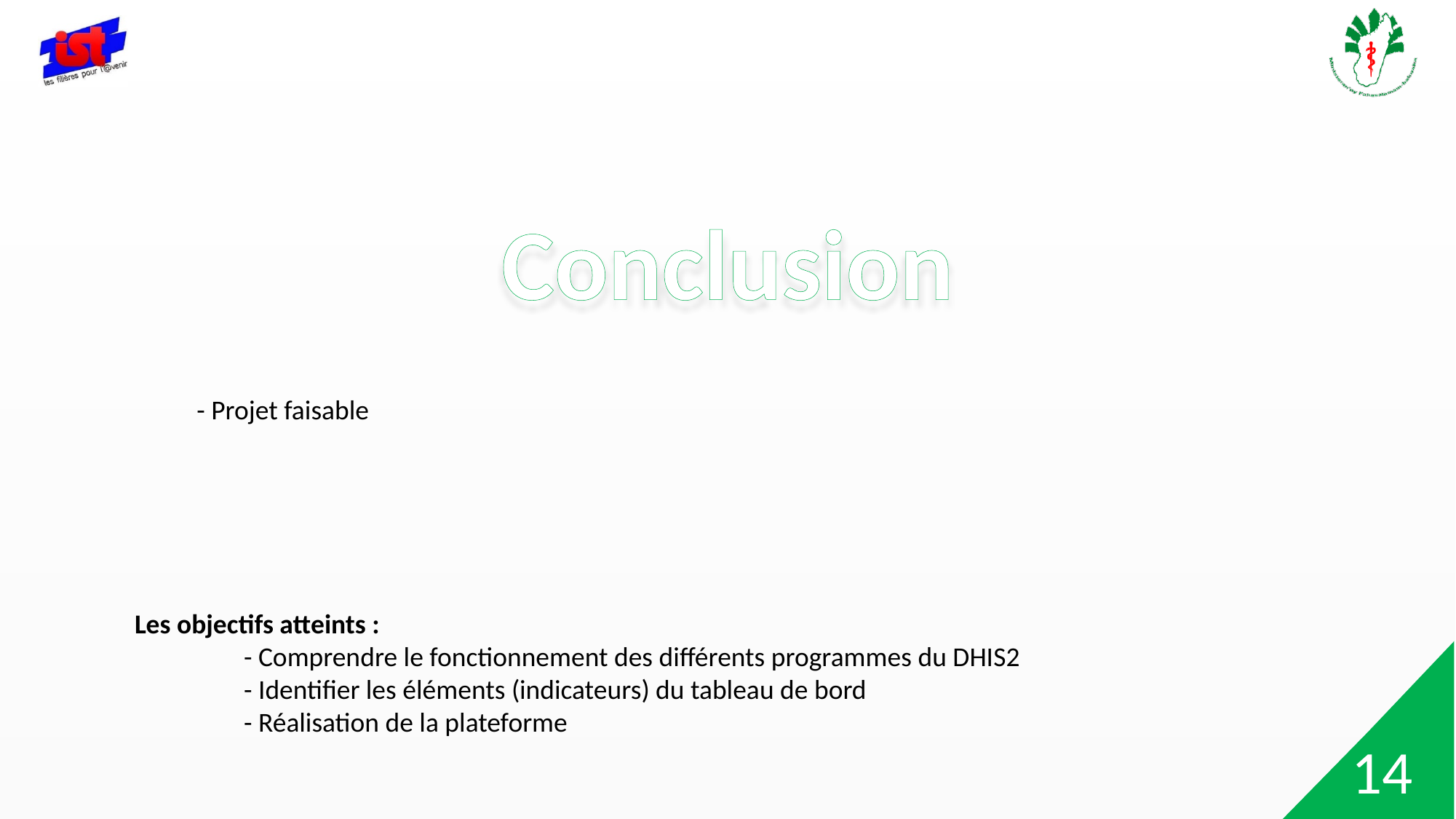

Conclusion
- Projet faisable
Les objectifs atteints :
	- Comprendre le fonctionnement des différents programmes du DHIS2
	- Identifier les éléments (indicateurs) du tableau de bord
	- Réalisation de la plateforme
14